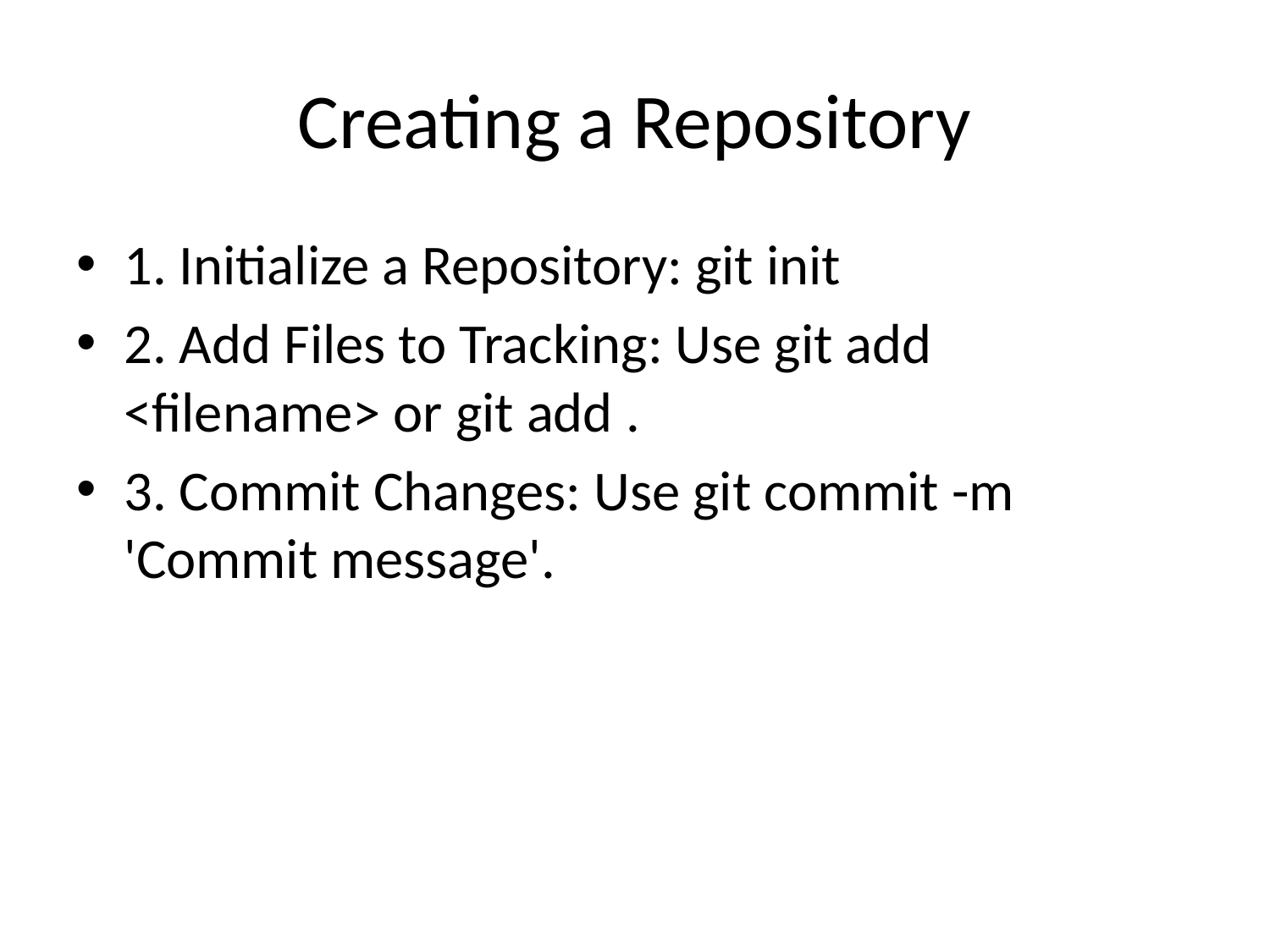

# Creating a Repository
1. Initialize a Repository: git init
2. Add Files to Tracking: Use git add <filename> or git add .
3. Commit Changes: Use git commit -m 'Commit message'.